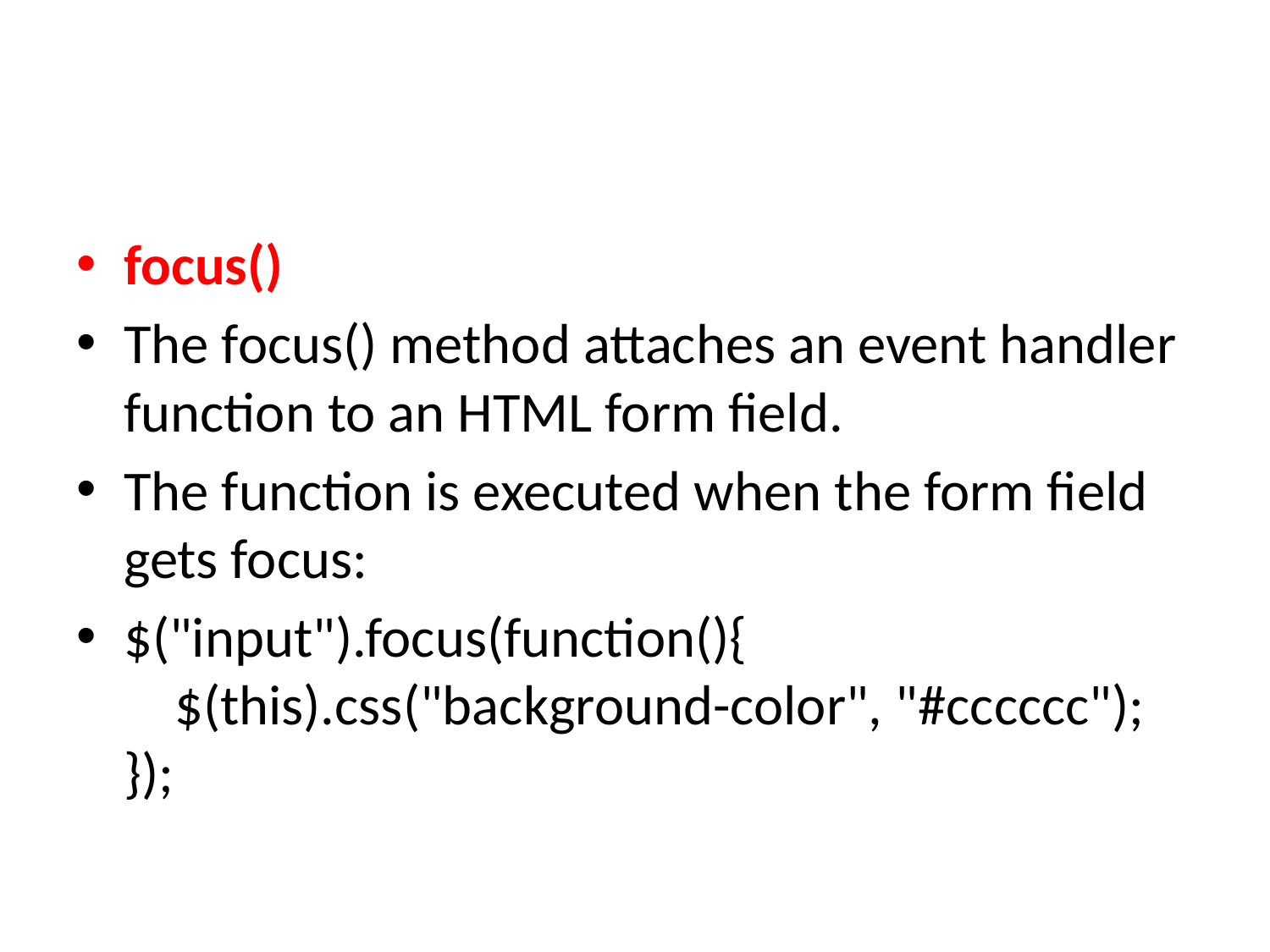

focus()
The focus() method attaches an event handler function to an HTML form field.
The function is executed when the form field gets focus:
$("input").focus(function(){
    $(this).css("background-color", "#cccccc");
});